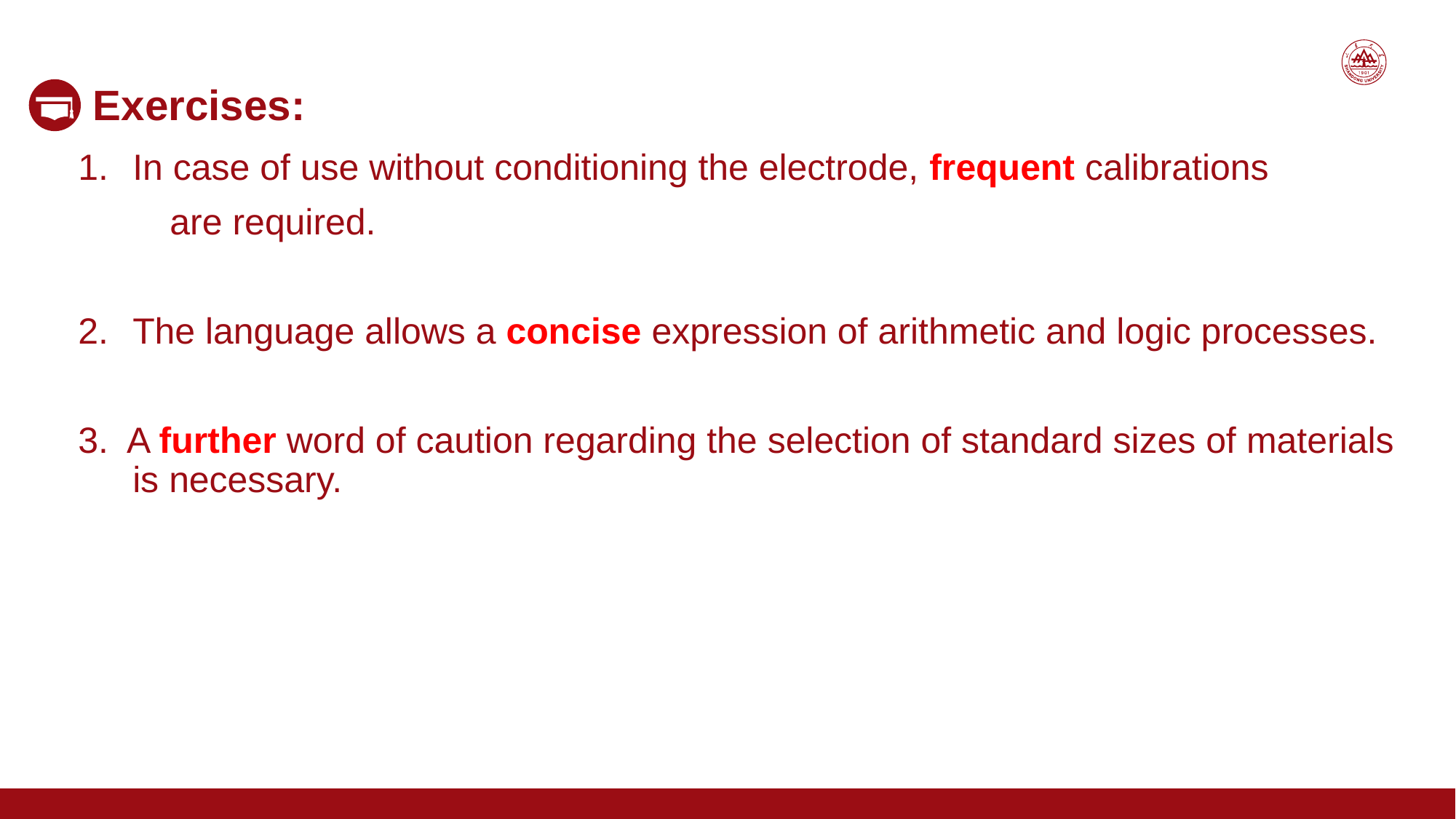

Exercises:
In case of use without conditioning the electrode, frequent calibrations
         are required.

The language allows a concise expression of arithmetic and logic processes.

3.  A further word of caution regarding the selection of standard sizes of materials is necessary.